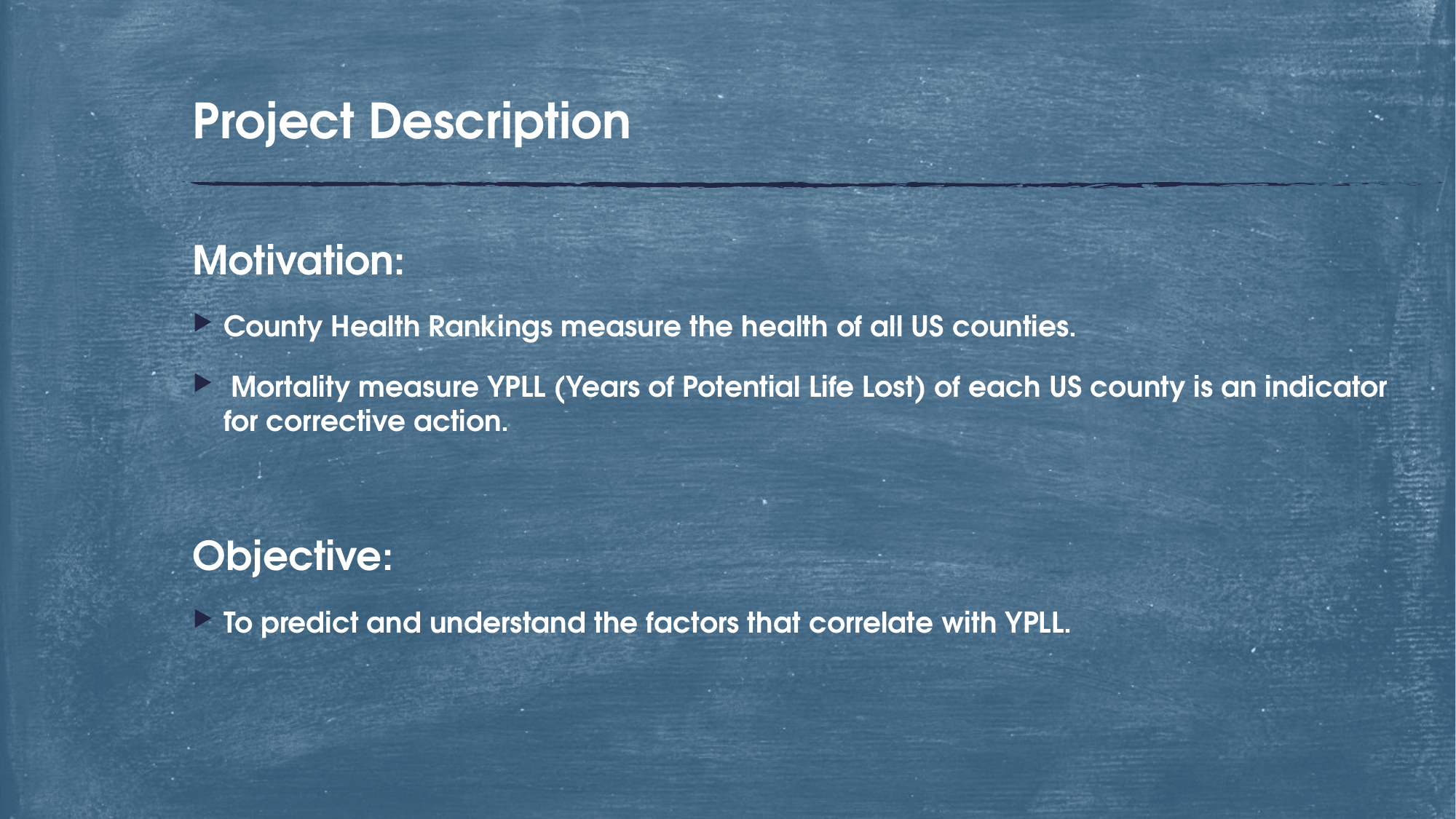

# Project Description
Motivation:
County Health Rankings measure the health of all US counties.
 Mortality measure YPLL (Years of Potential Life Lost) of each US county is an indicator for corrective action.

Objective:
To predict and understand the factors that correlate with YPLL.